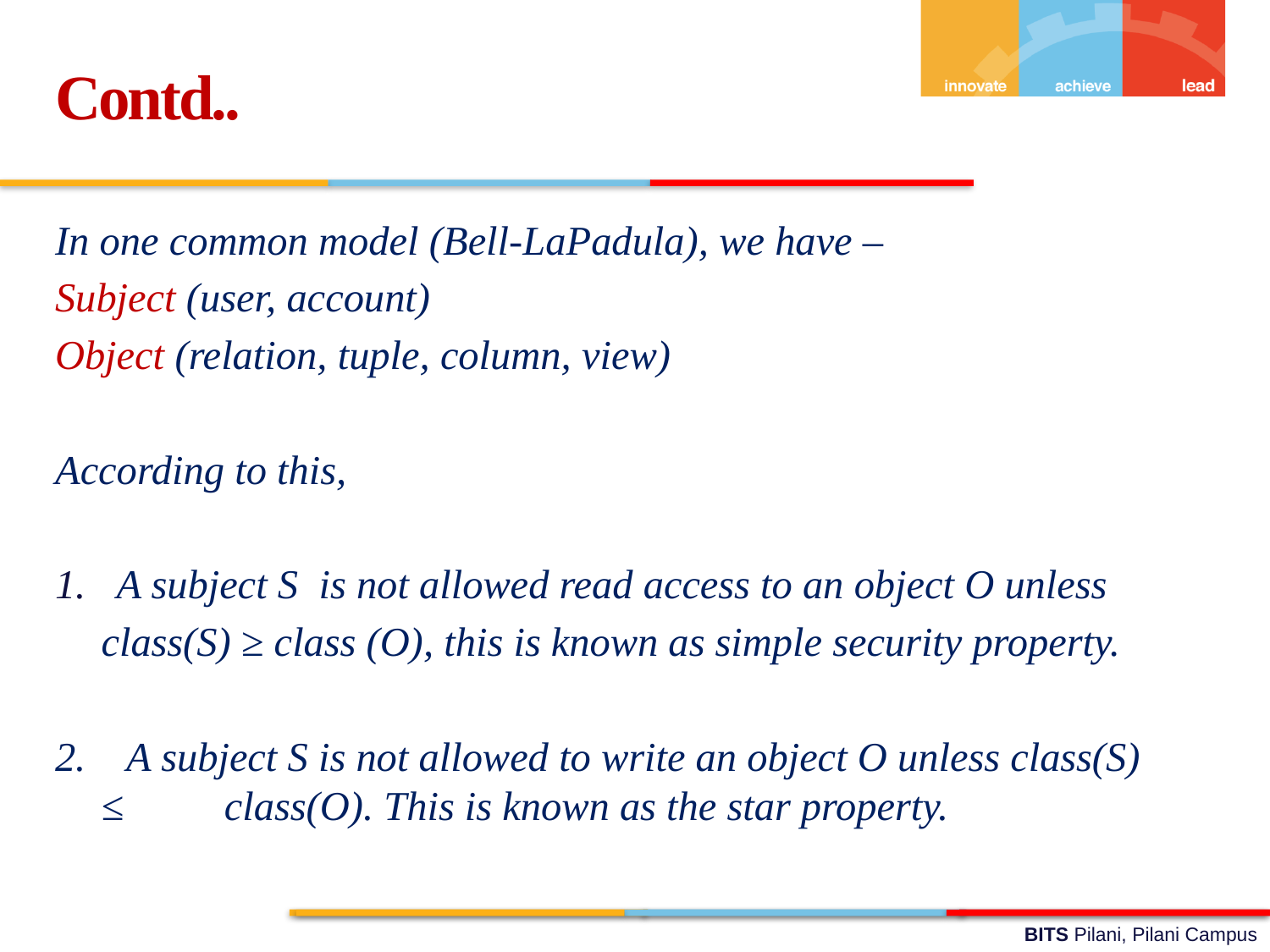

Contd..
In one common model (Bell-LaPadula), we have –
Subject (user, account)
Object (relation, tuple, column, view)

According to this,

A subject S  is not allowed read access to an object O unless
	class(S) ≥ class (O), this is known as simple security property.

2.    A subject S is not allowed to write an object O unless class(S) ≤ 	class(O). This is known as the star property.